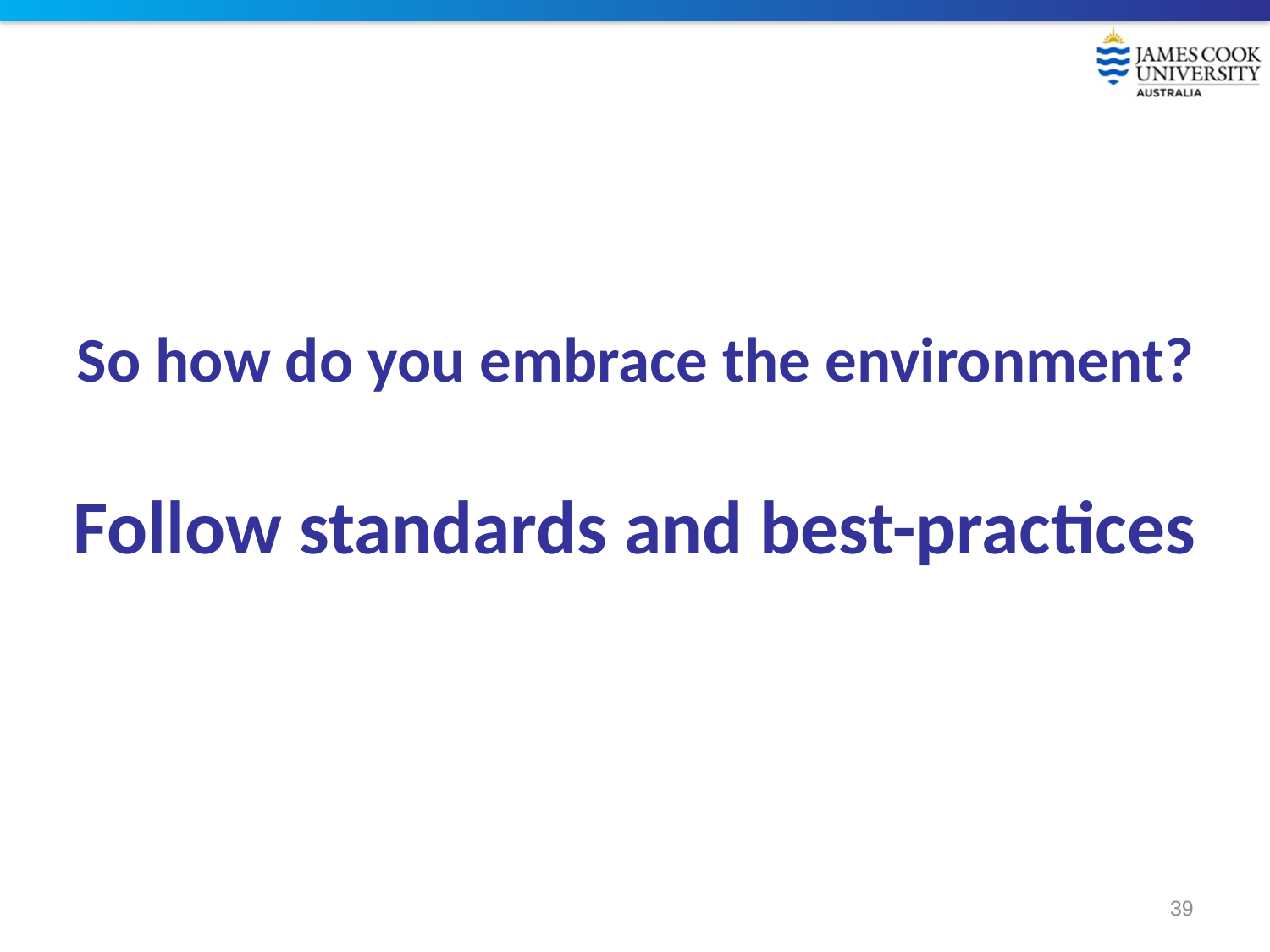

# So how do you embrace the environment?
Follow standards and best-practices
39